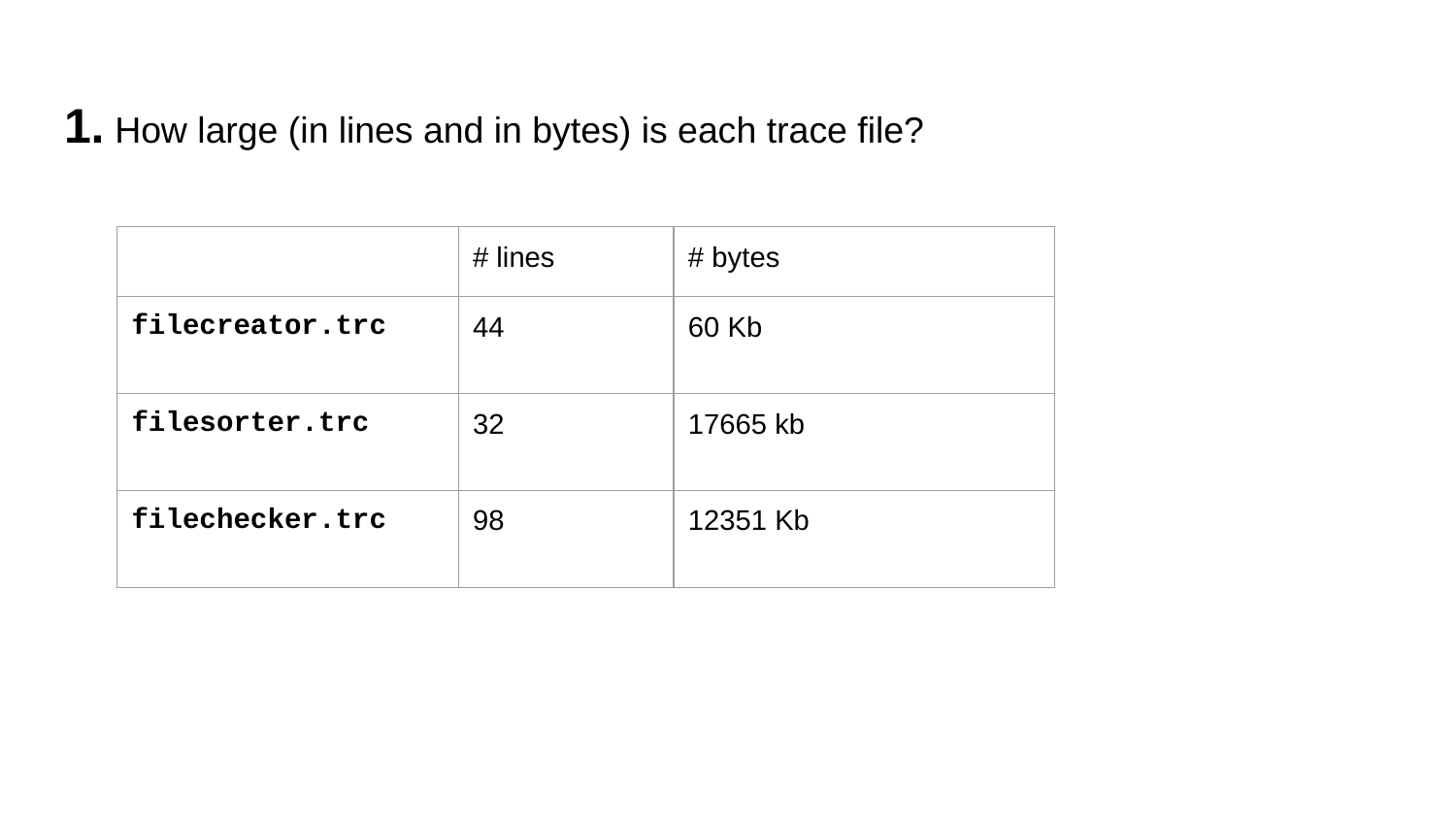

# 1. How large (in lines and in bytes) is each trace file?

|  | # lines | # bytes |
| --- | --- | --- |
| filecreator.trc | 44 | 60 Kb |
| filesorter.trc | 32 | 17665 kb |
| filechecker.trc | 98 | 12351 Kb |